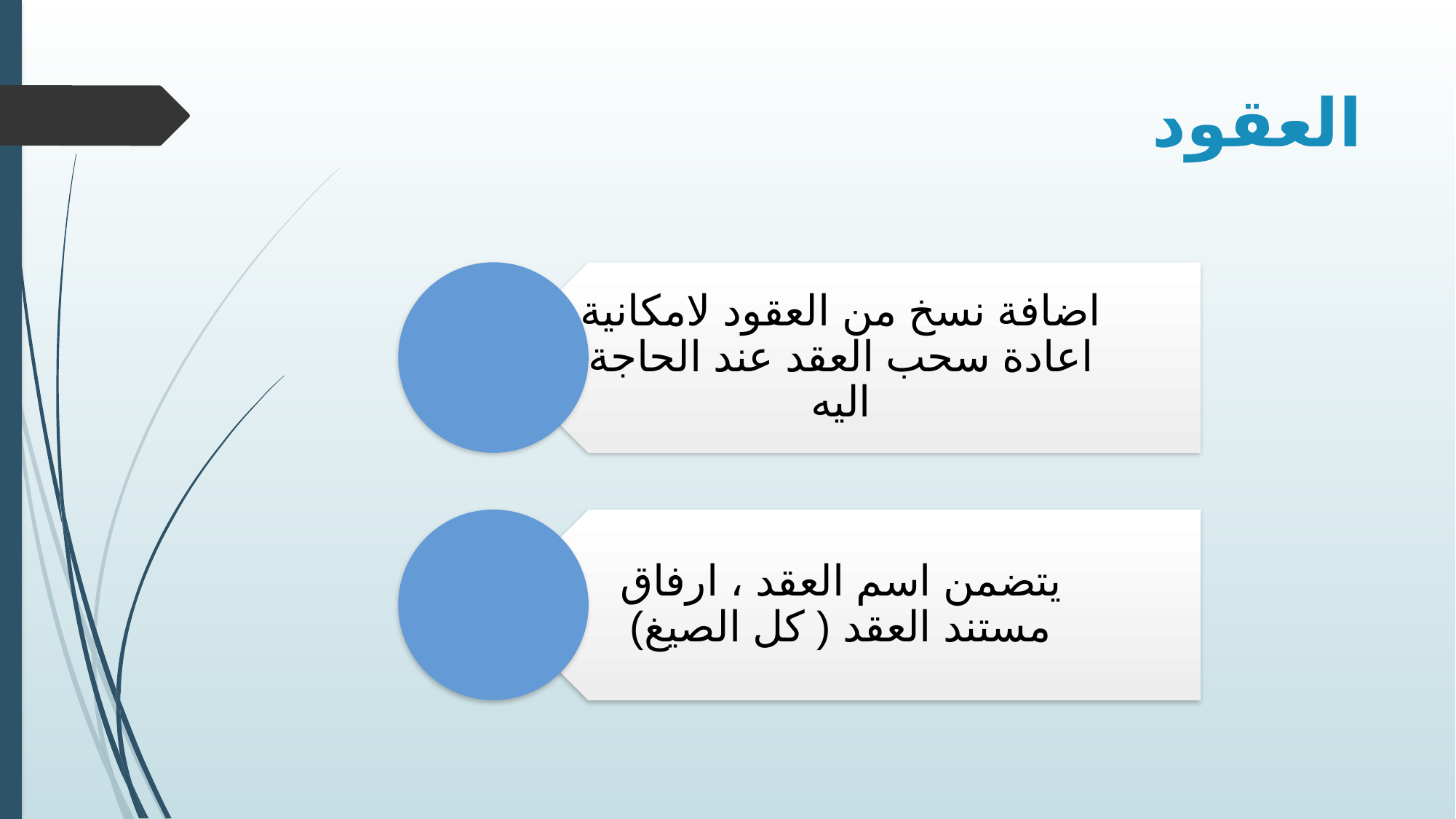

# العقود
اضافة نسخ من العقود لامكانية اعادة سحب العقد عند الحاجة اليه
يتضمن اسم العقد ، ارفاق مستند العقد ( كل الصيغ)